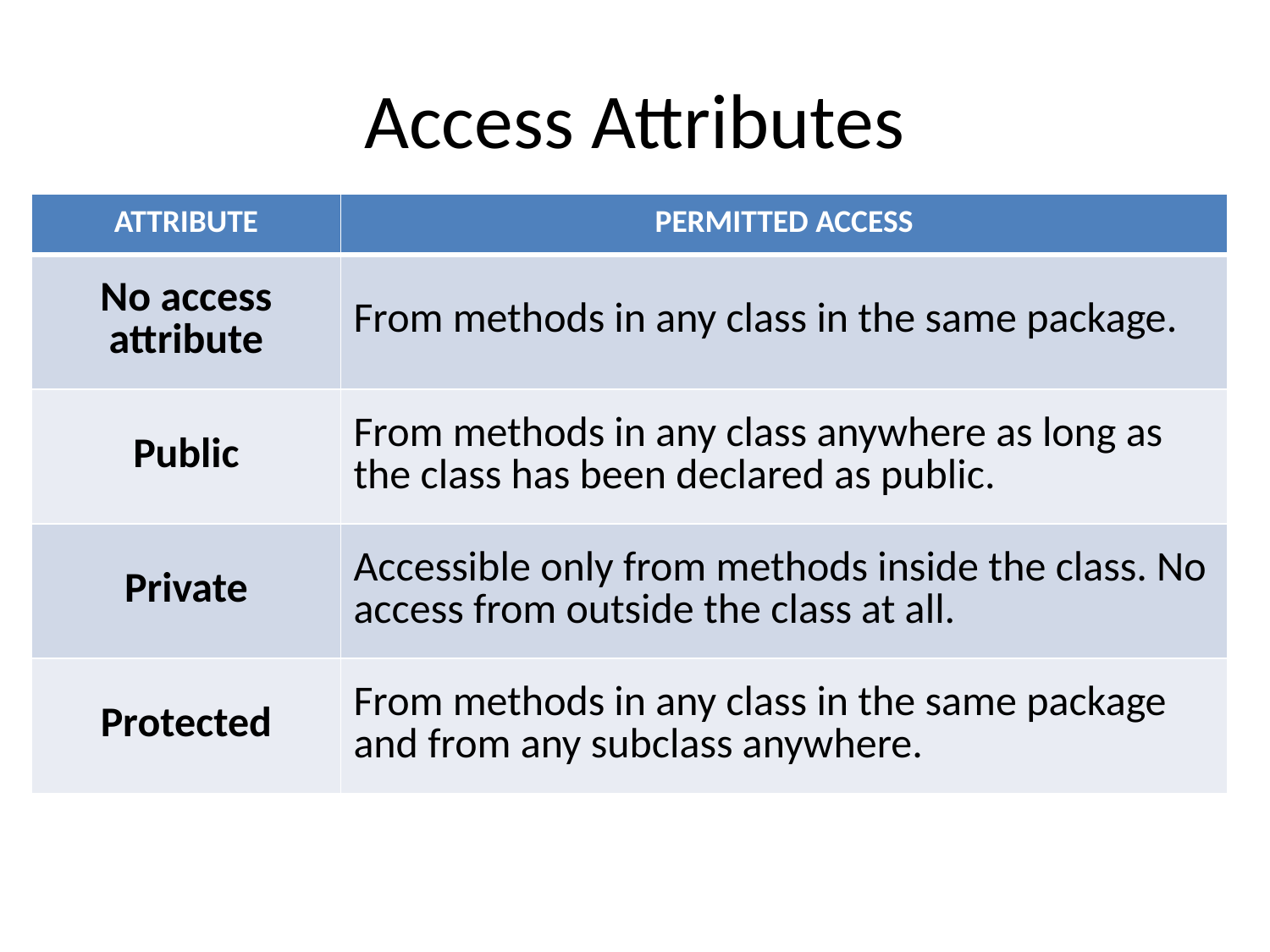

# Access Attributes
| ATTRIBUTE | PERMITTED ACCESS |
| --- | --- |
| No access attribute | From methods in any class in the same package. |
| Public | From methods in any class anywhere as long as the class has been declared as public. |
| Private | Accessible only from methods inside the class. No access from outside the class at all. |
| Protected | From methods in any class in the same package and from any subclass anywhere. |